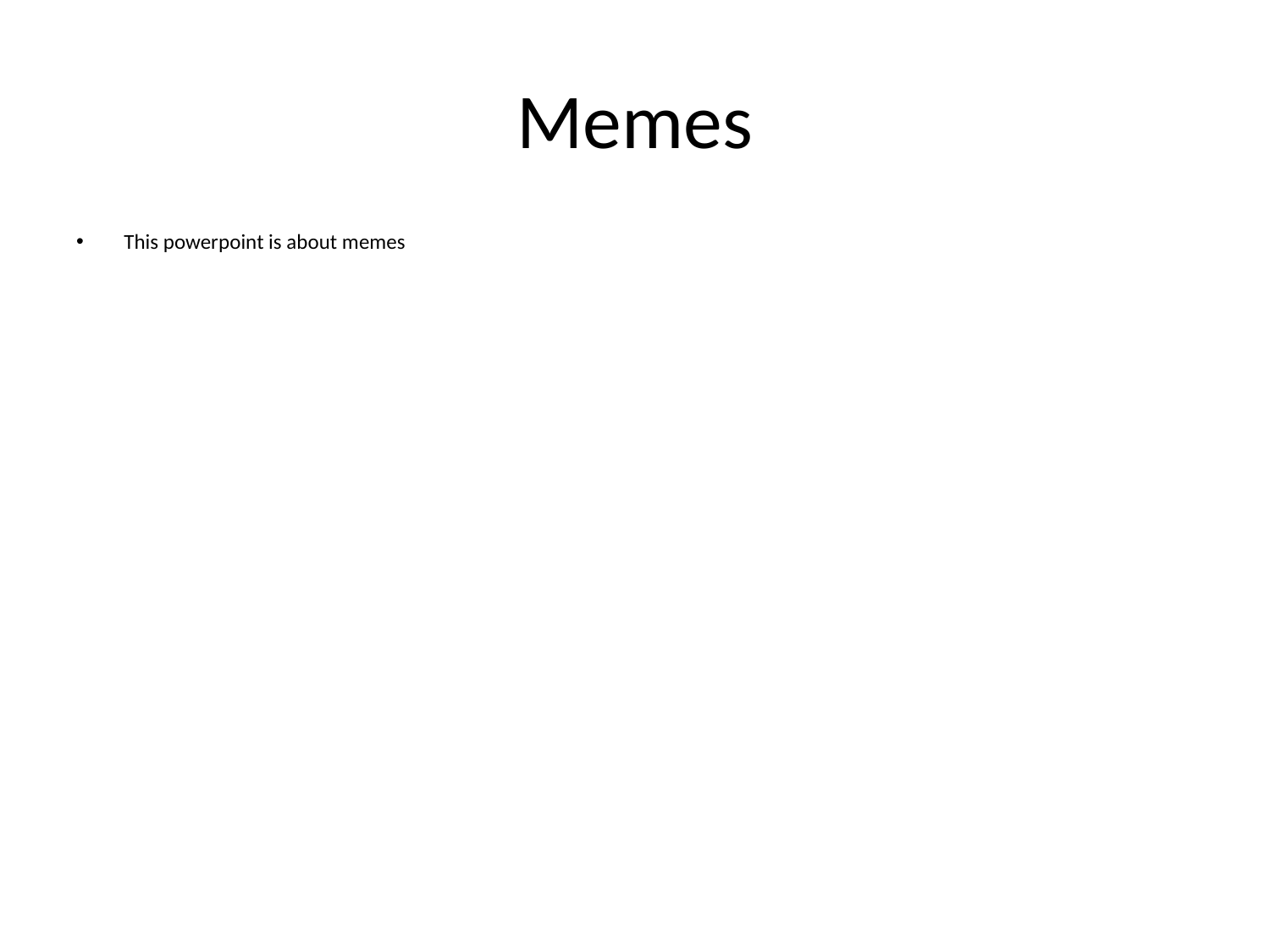

# Memes
This powerpoint is about memes